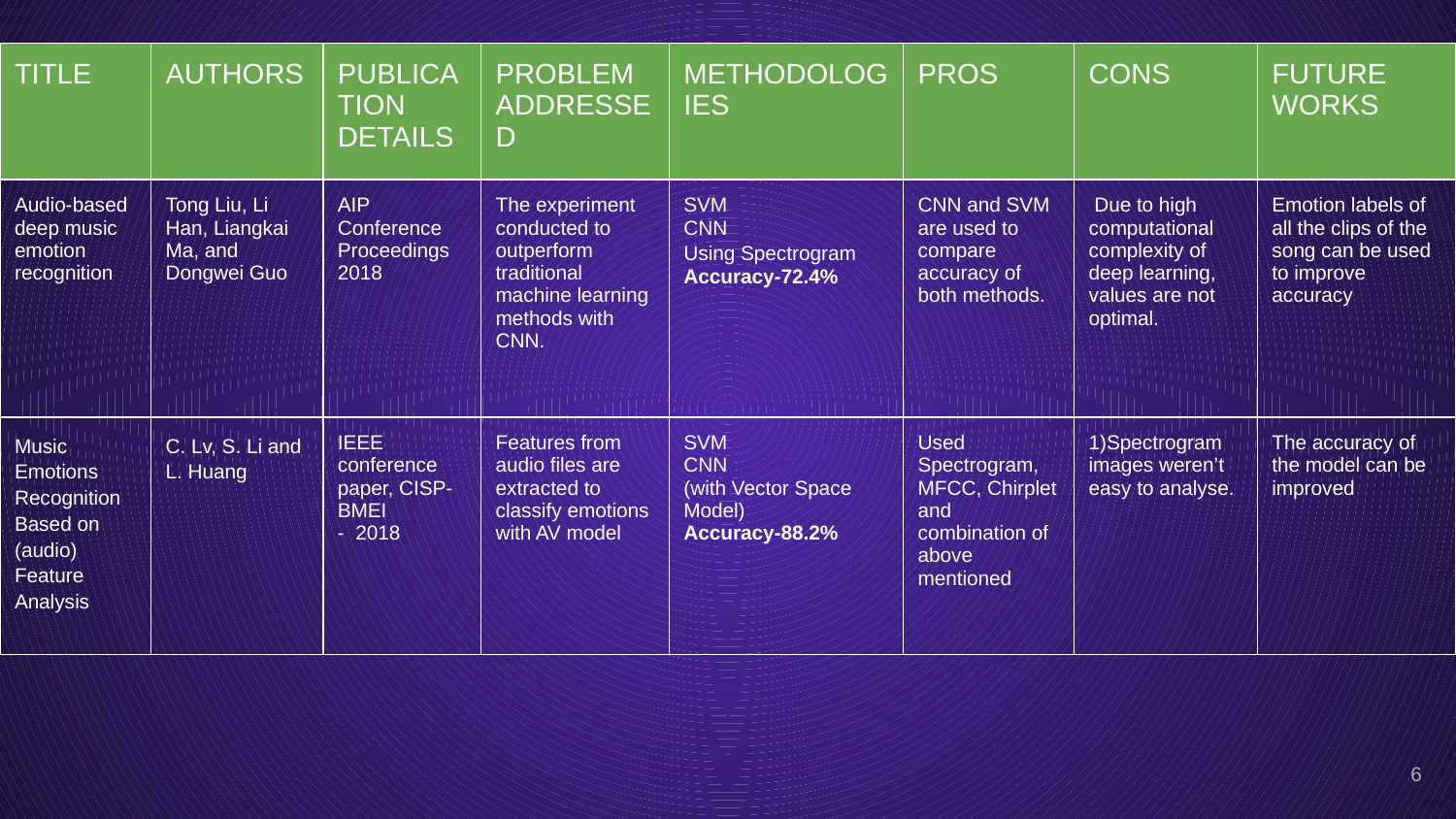

| TITLE | AUTHORS | PUBLICATION DETAILS | PROBLEM ADDRESSED | METHODOLOGIES | PROS | CONS | FUTURE WORKS |
| --- | --- | --- | --- | --- | --- | --- | --- |
| Audio-based deep music emotion recognition | Tong Liu, Li Han, Liangkai Ma, and Dongwei Guo | AIP Conference Proceedings 2018 | The experiment conducted to outperform traditional machine learning methods with CNN. | SVM CNN Using Spectrogram Accuracy-72.4% | CNN and SVM are used to compare accuracy of both methods. | Due to high computational complexity of deep learning, values are not optimal. | Emotion labels of all the clips of the song can be used to improve accuracy |
| Music Emotions Recognition Based on (audio) Feature Analysis | C. Lv, S. Li and L. Huang | IEEE conference paper, CISP-BMEI - 2018 | Features from audio files are extracted to classify emotions with AV model | SVM CNN (with Vector Space Model) Accuracy-88.2% | Used Spectrogram, MFCC, Chirplet and combination of above mentioned | 1)Spectrogram images weren’t easy to analyse. | The accuracy of the model can be improved |
6